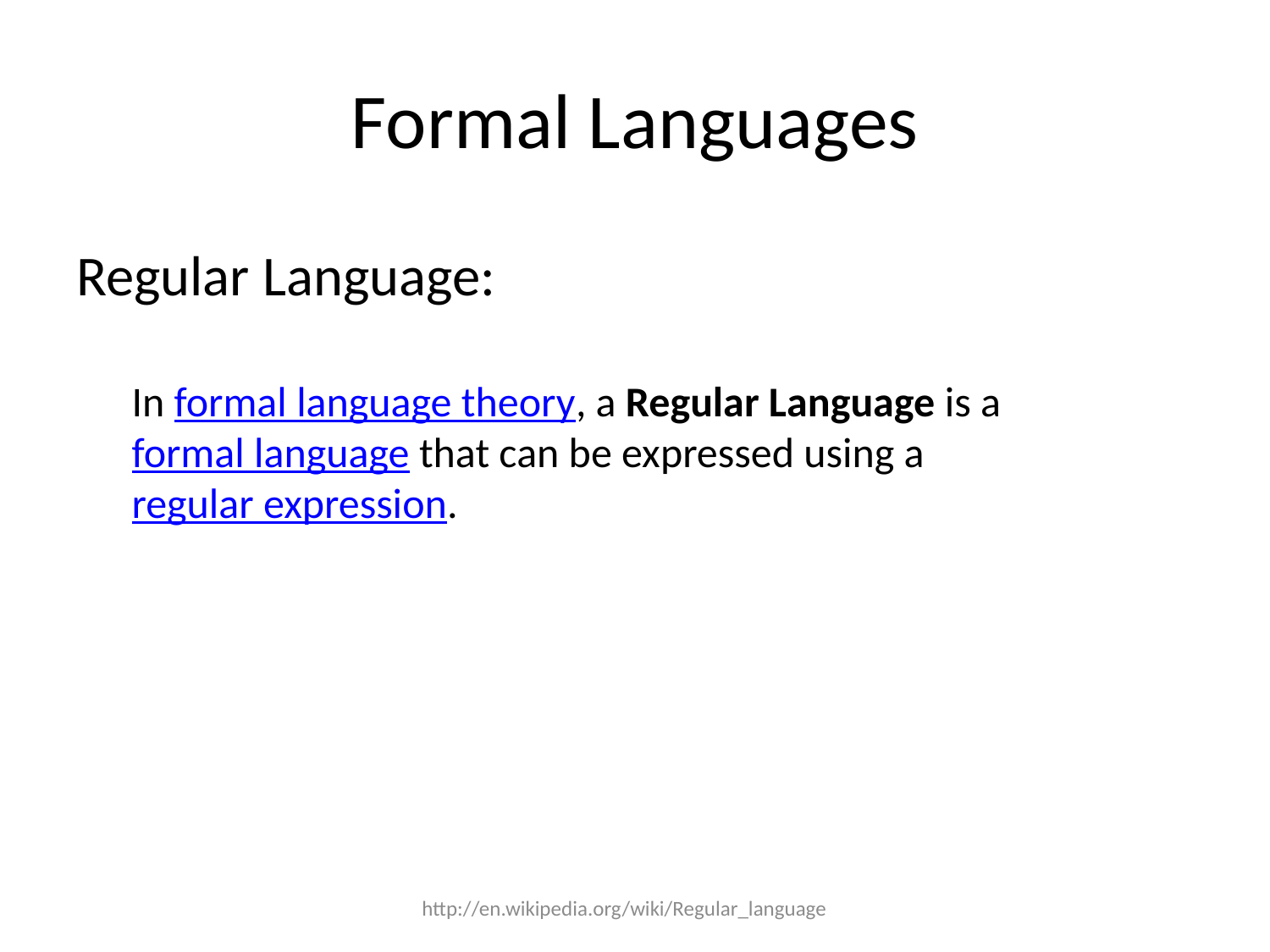

# Formal Languages
Regular Language:

In formal language theory, a Regular Language is a formal language that can be expressed using a regular expression.

http://en.wikipedia.org/wiki/Regular_language